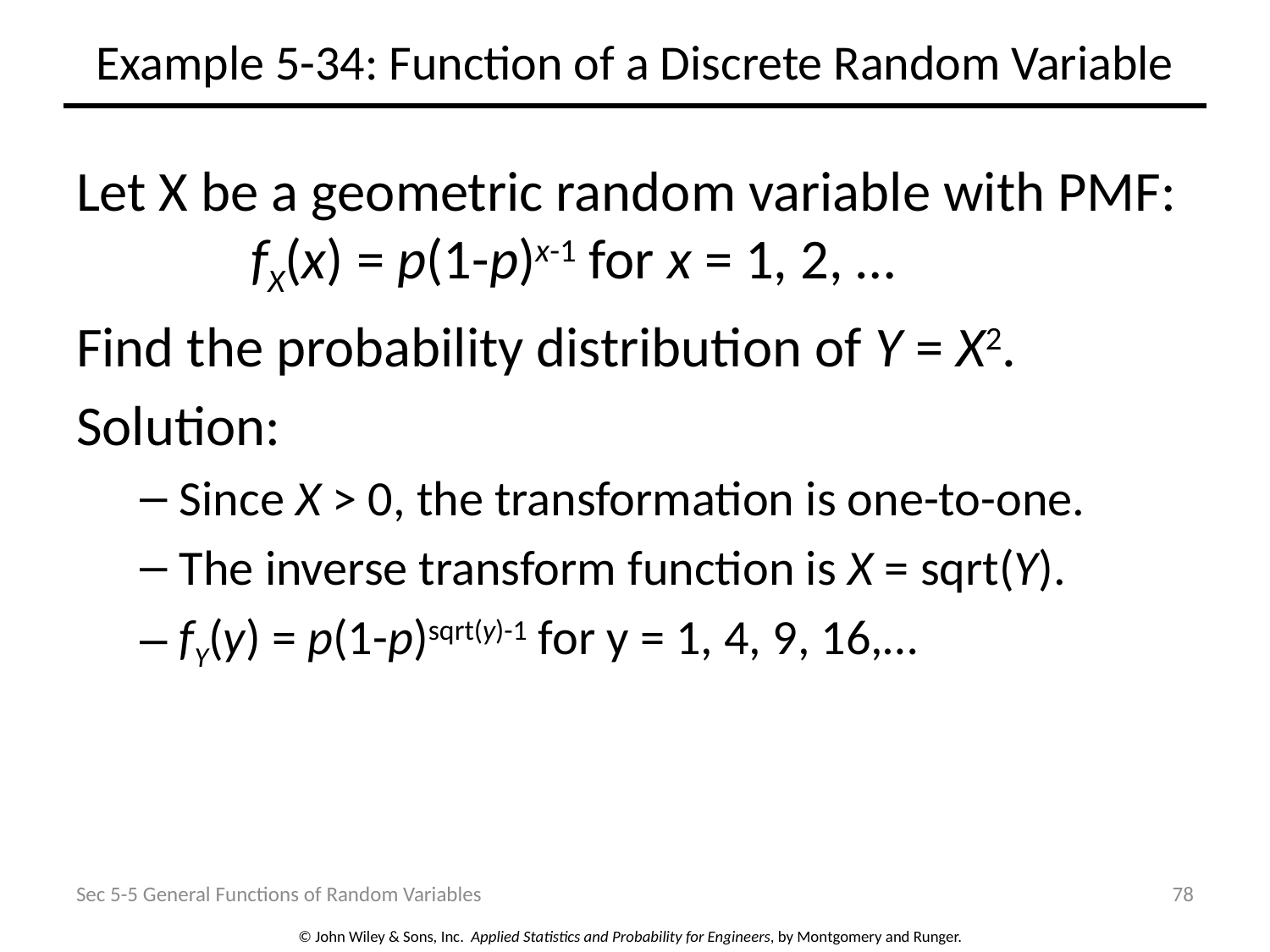

# Example 5-34: Function of a Discrete Random Variable
Let X be a geometric random variable with PMF:  	fX(x) = p(1-p)x-1 for x = 1, 2, …
Find the probability distribution of Y = X2.
Solution:
Since X > 0, the transformation is one-to-one.
The inverse transform function is X = sqrt(Y).
fY(y) = p(1-p)sqrt(y)-1 for y = 1, 4, 9, 16,…
Sec 5-5 General Functions of Random Variables
78